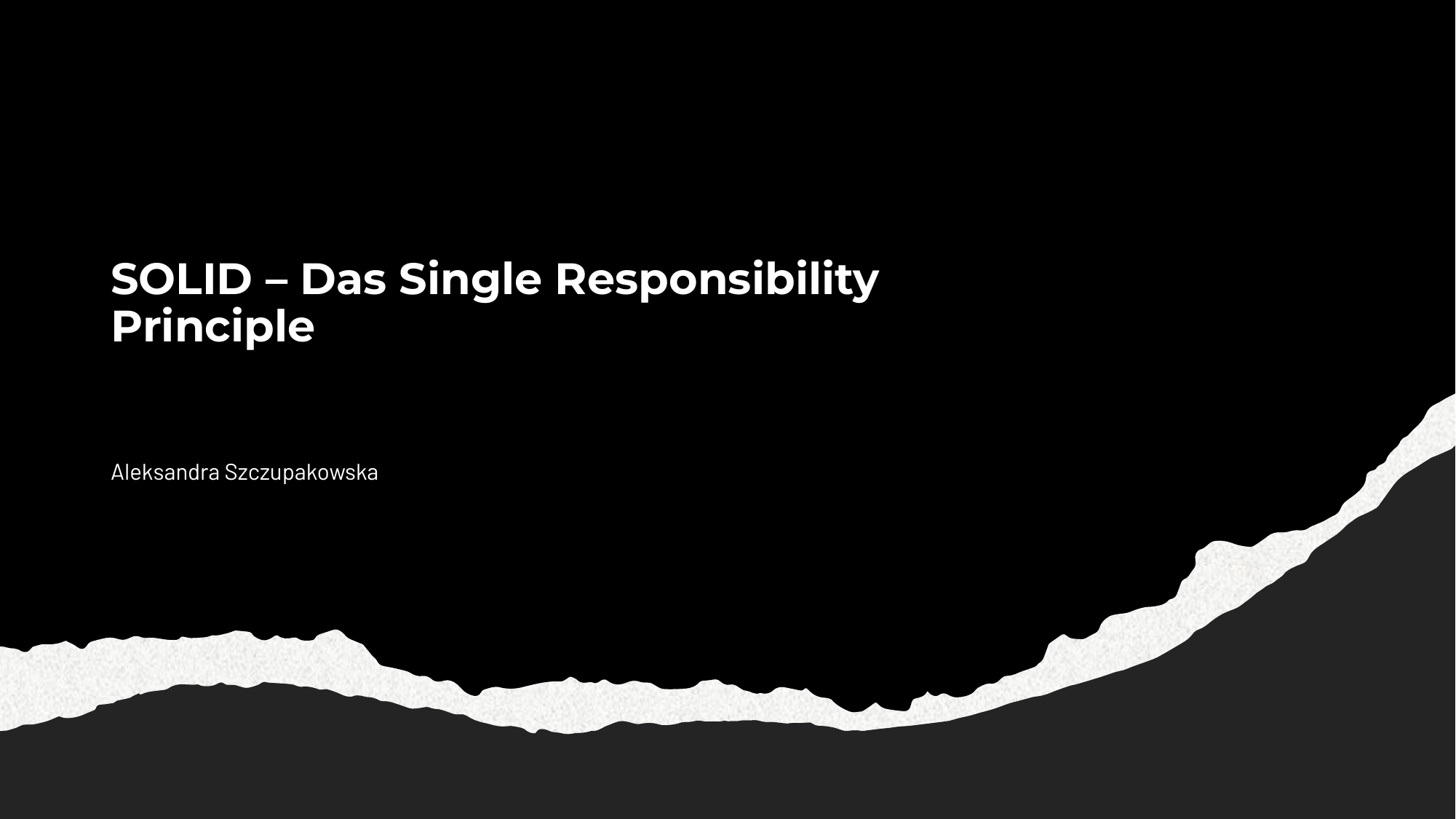

# SOLID – Das Single Responsibility Principle

Aleksandra Szczupakowska